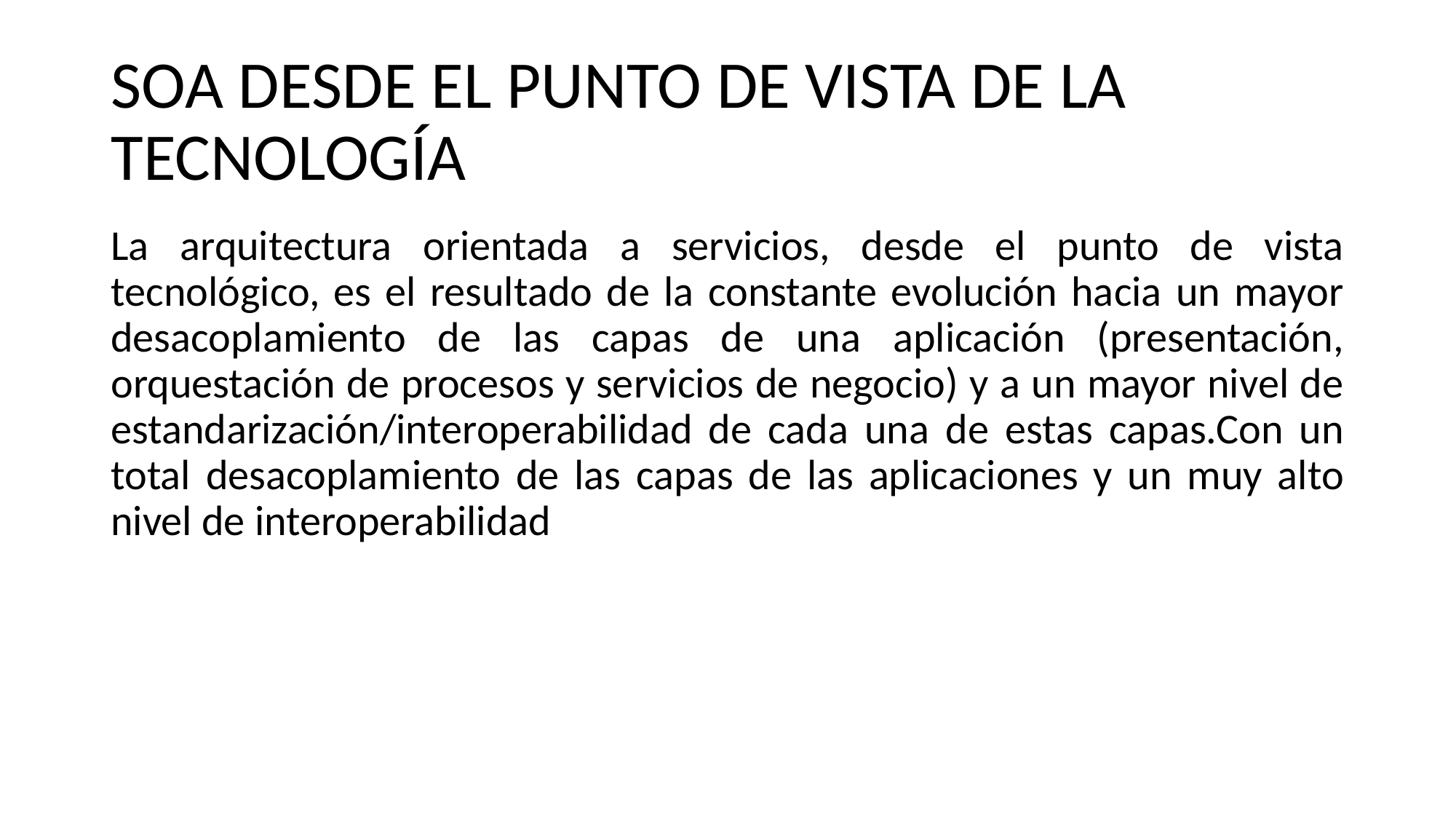

# SOA DESDE EL PUNTO DE VISTA DE LA TECNOLOGÍA
La arquitectura orientada a servicios, desde el punto de vista tecnológico, es el resultado de la constante evolución hacia un mayor desacoplamiento de las capas de una aplicación (presentación, orquestación de procesos y servicios de negocio) y a un mayor nivel de estandarización/interoperabilidad de cada una de estas capas.Con un total desacoplamiento de las capas de las aplicaciones y un muy alto nivel de interoperabilidad